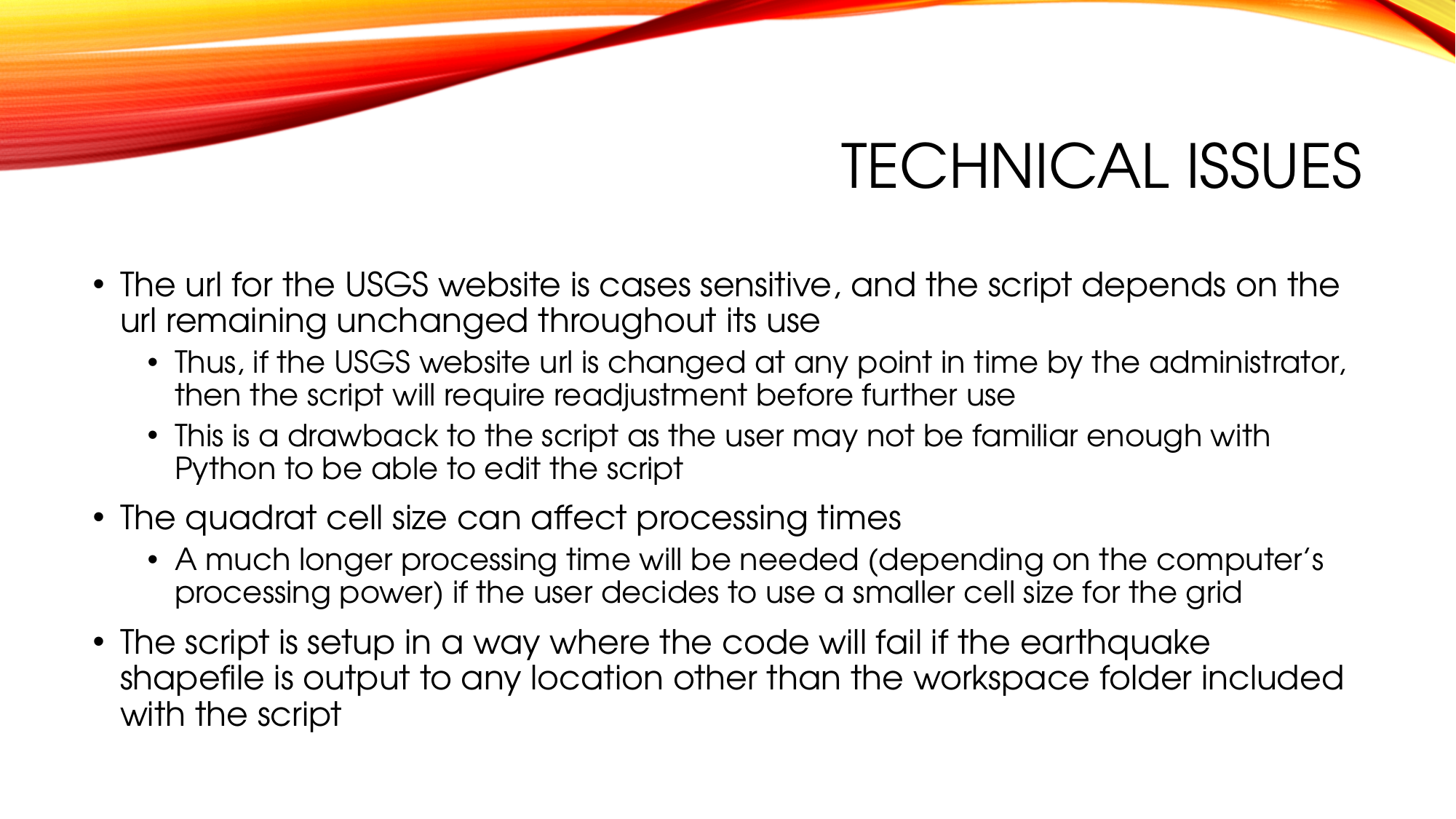

# Technical Issues
The url for the USGS website is cases sensitive, and the script depends on the url remaining unchanged throughout its use
Thus, if the USGS website url is changed at any point in time by the administrator, then the script will require readjustment before further use
This is a drawback to the script as the user may not be familiar enough with Python to be able to edit the script
The quadrat cell size can affect processing times
A much longer processing time will be needed (depending on the computer’s processing power) if the user decides to use a smaller cell size for the grid
The script is setup in a way where the code will fail if the earthquake shapefile is output to any location other than the workspace folder included with the script